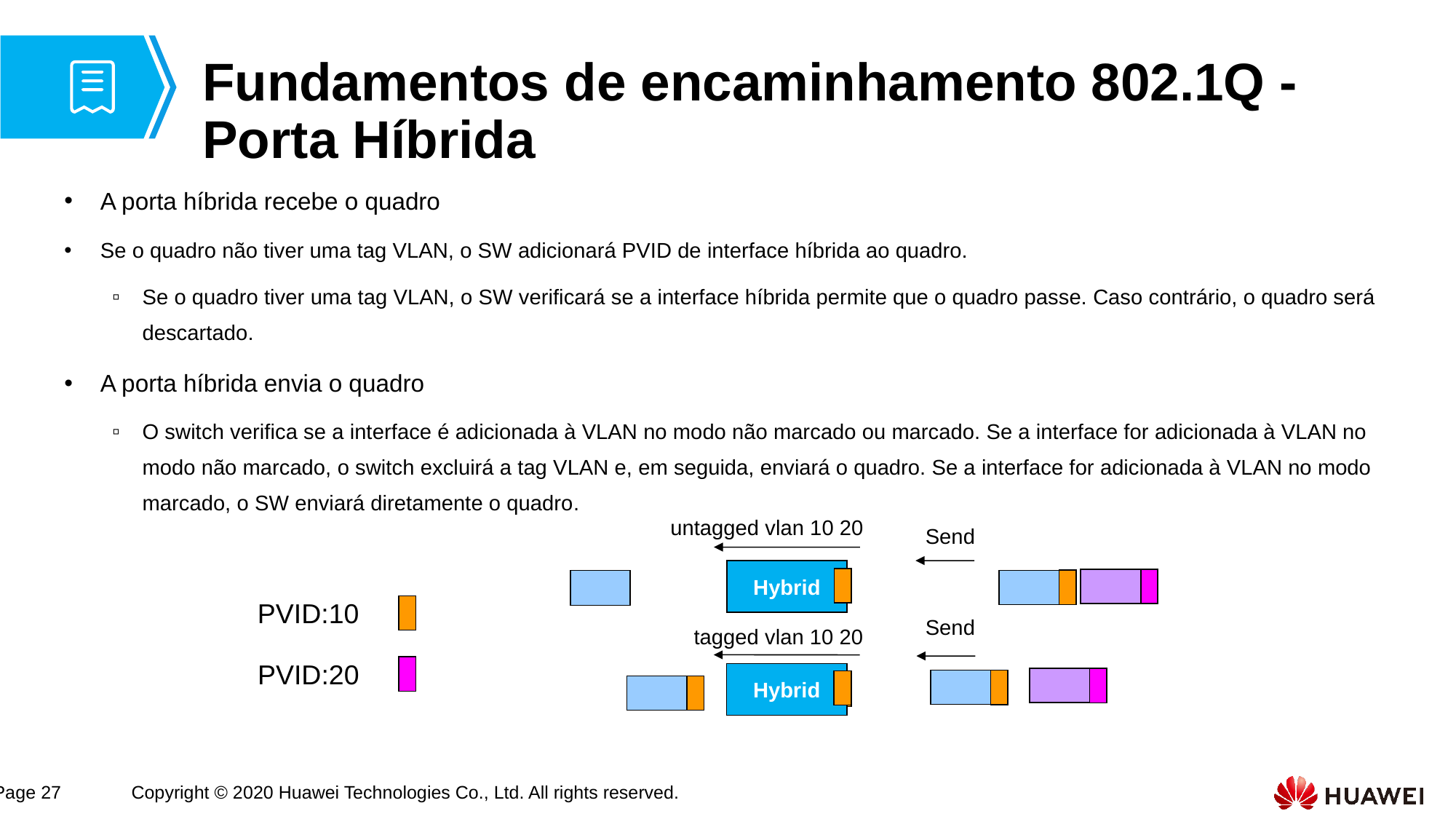

# Fundamentos de encaminhamento 802.1Q - Porta Híbrida
A porta híbrida recebe o quadro
Se o quadro não tiver uma tag VLAN, o SW adicionará PVID de interface híbrida ao quadro.
Se o quadro tiver uma tag VLAN, o SW verificará se a interface híbrida permite que o quadro passe. Caso contrário, o quadro será descartado.
A porta híbrida envia o quadro
O switch verifica se a interface é adicionada à VLAN no modo não marcado ou marcado. Se a interface for adicionada à VLAN no modo não marcado, o switch excluirá a tag VLAN e, em seguida, enviará o quadro. Se a interface for adicionada à VLAN no modo marcado, o SW enviará diretamente o quadro.
untagged vlan 10 20
Send

Hybrid

PVID:10

PVID:20

Send
tagged vlan 10 20

Hybrid